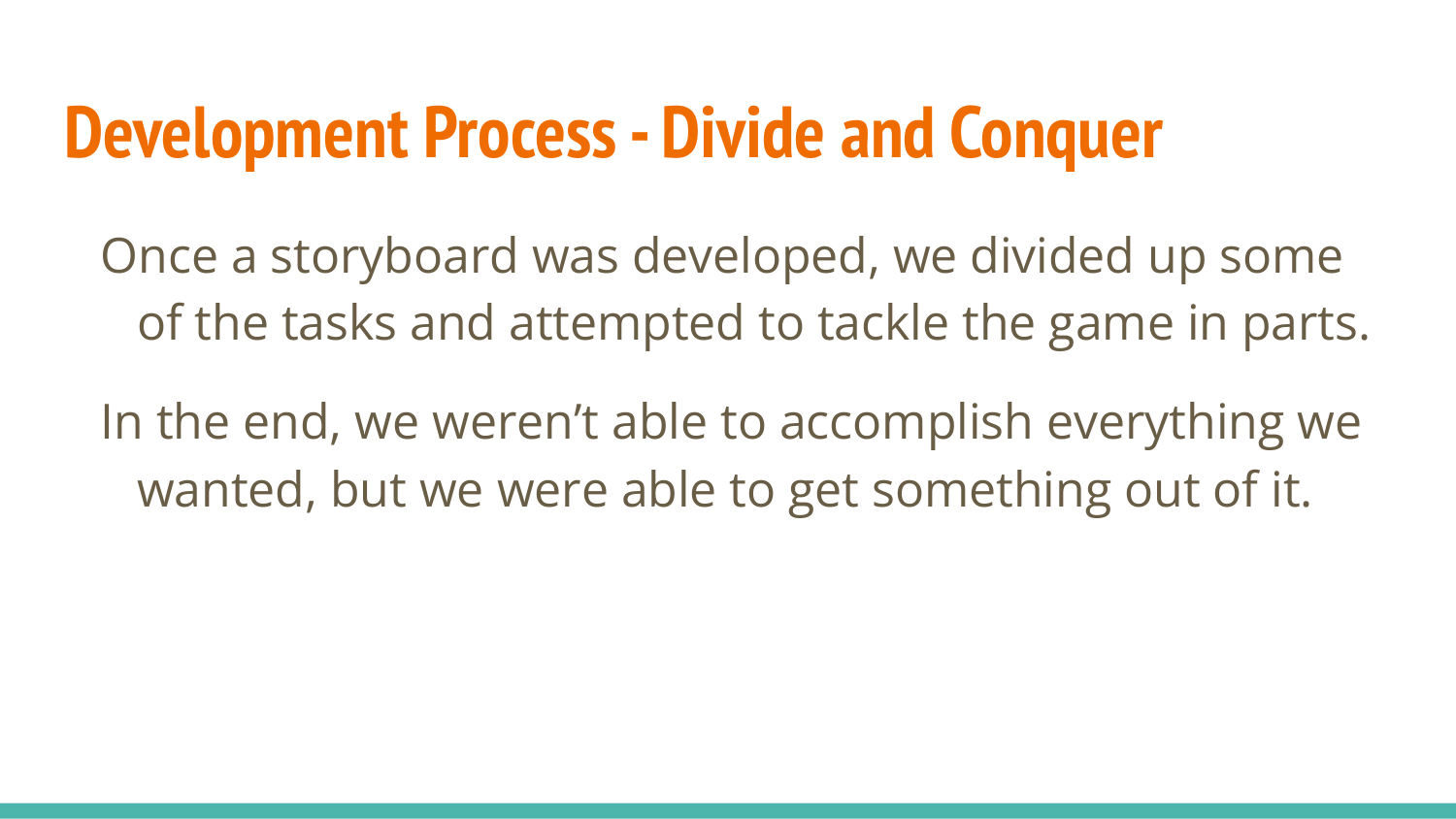

# Development Process - Divide and Conquer
Once a storyboard was developed, we divided up some of the tasks and attempted to tackle the game in parts.
In the end, we weren’t able to accomplish everything we wanted, but we were able to get something out of it.